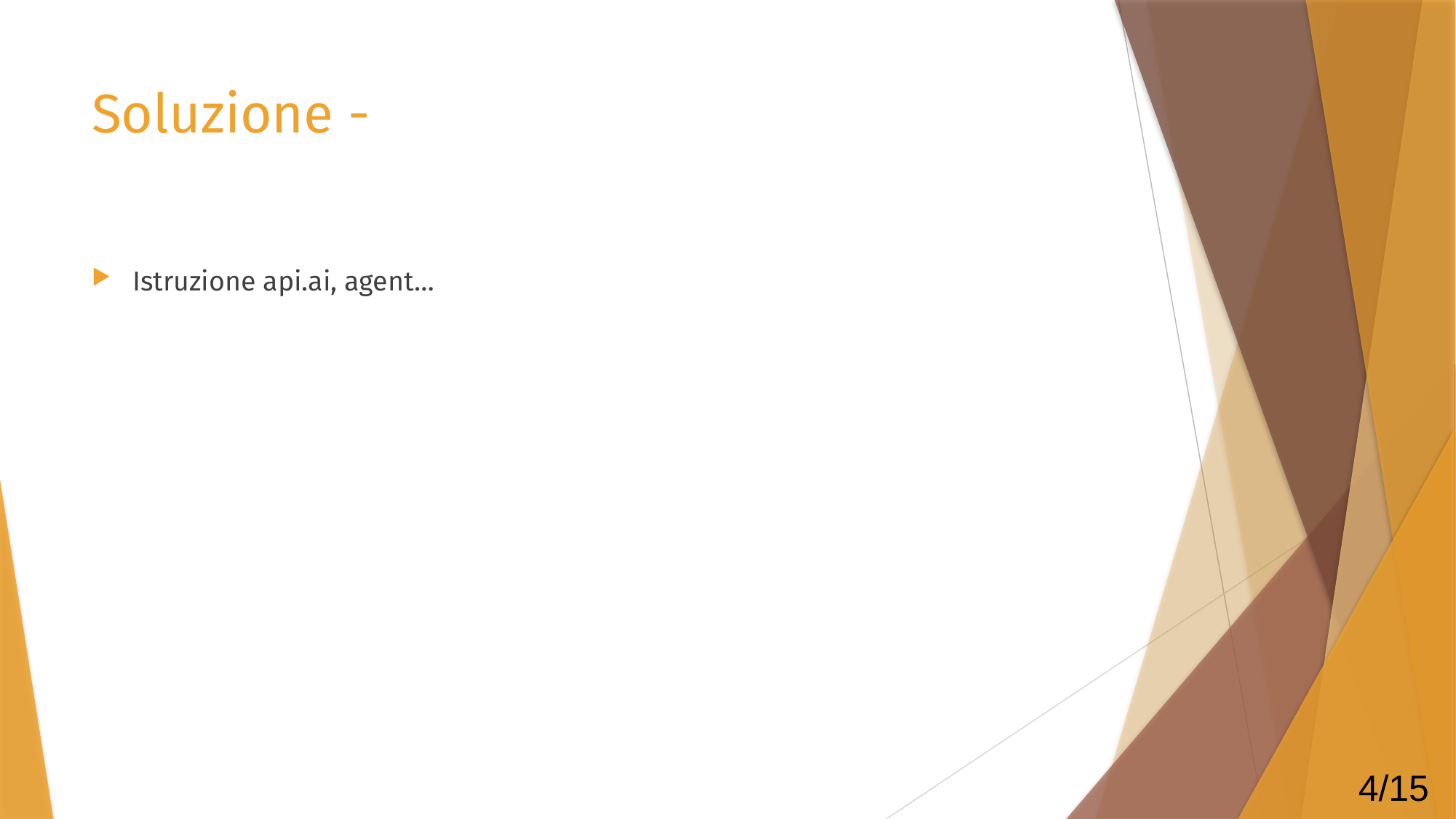

# Soluzione -
Istruzione api.ai, agent…
4/15